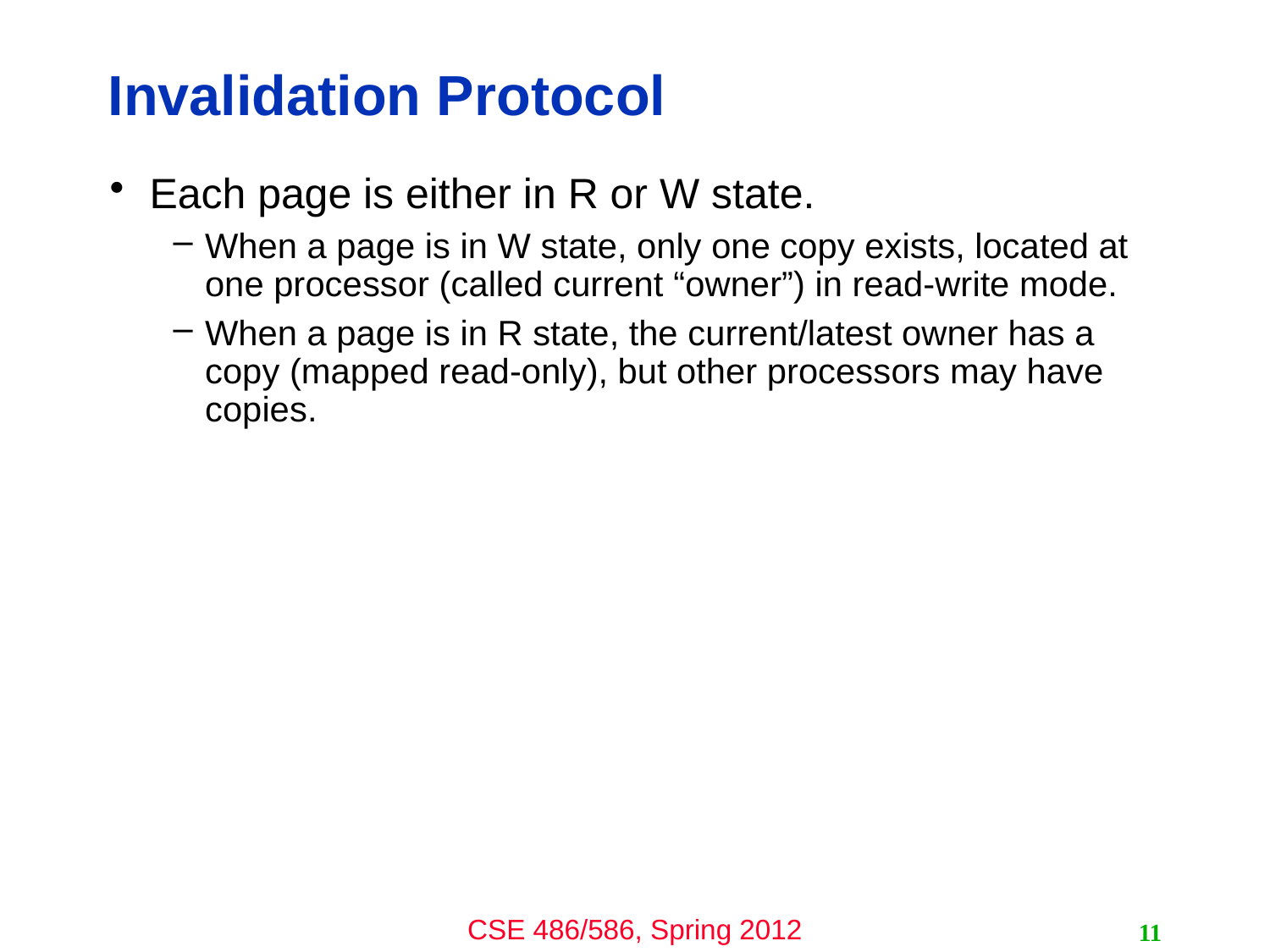

# Invalidation Protocol
Each page is either in R or W state.
When a page is in W state, only one copy exists, located at one processor (called current “owner”) in read-write mode.
When a page is in R state, the current/latest owner has a copy (mapped read-only), but other processors may have copies.

11